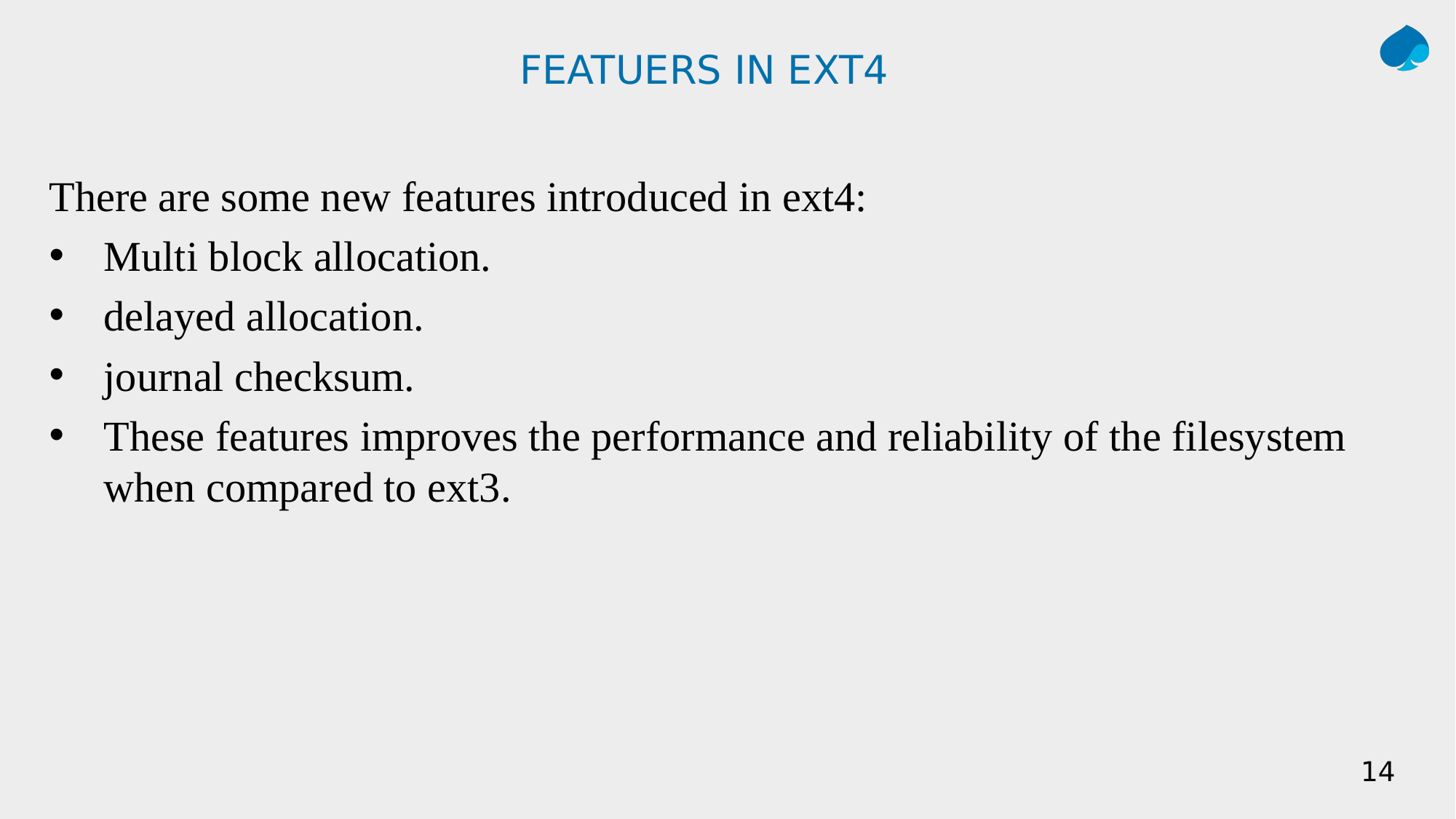

# FEATUERS IN EXT4
There are some new features introduced in ext4:
Multi block allocation.
delayed allocation.
journal checksum.
These features improves the performance and reliability of the filesystem when compared to ext3.

14